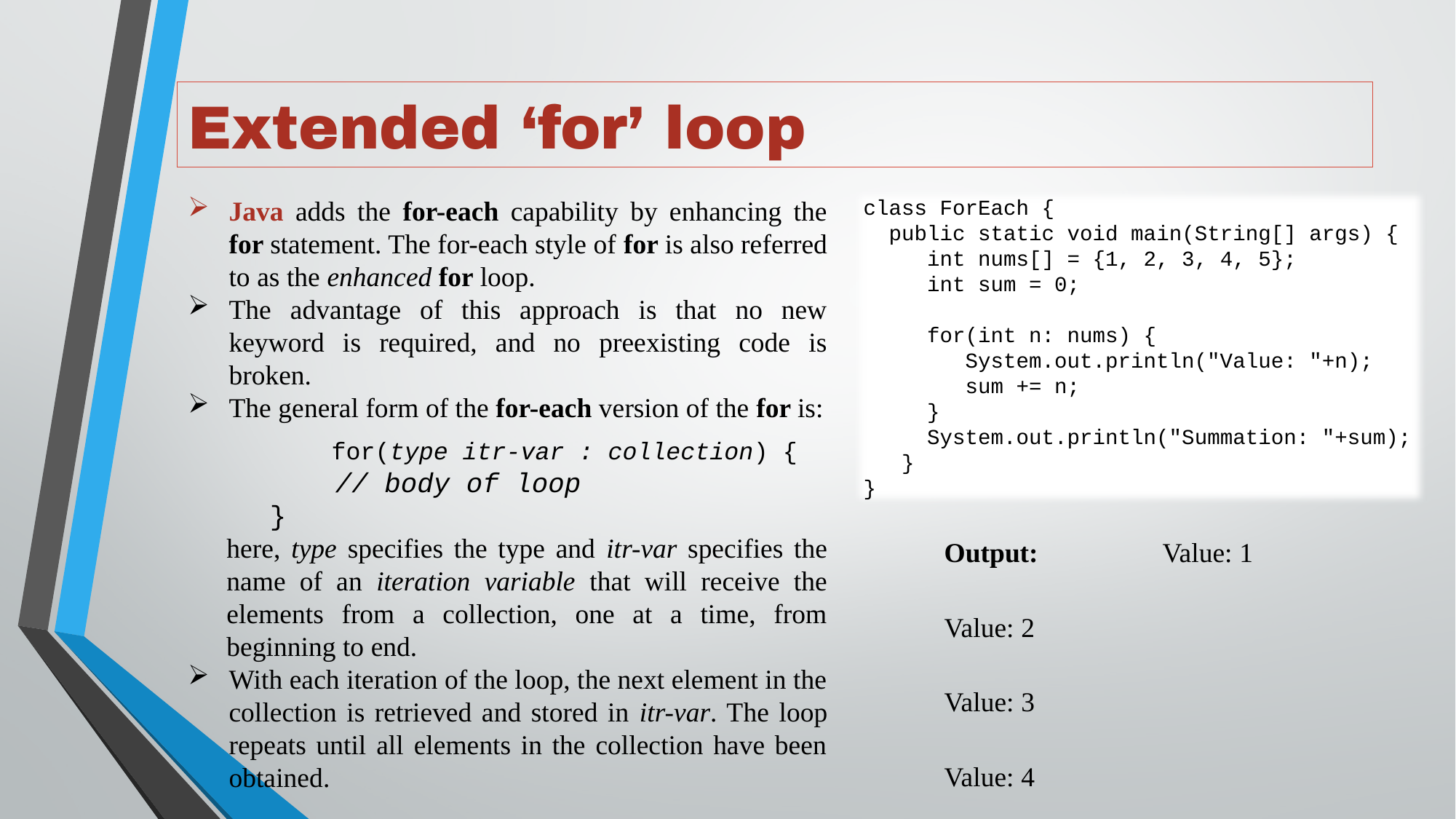

# Extended ‘for’ loop
Java adds the for-each capability by enhancing the for statement. The for-each style of for is also referred to as the enhanced for loop.
The advantage of this approach is that no new keyword is required, and no preexisting code is broken.
The general form of the for-each version of the for is:
	     for(type itr-var : collection) {
         // body of loop
     }
here, type specifies the type and itr-var specifies the name of an iteration variable that will receive the elements from a collection, one at a time, from beginning to end.
With each iteration of the loop, the next element in the collection is retrieved and stored in itr-var. The loop repeats until all elements in the collection have been obtained.
class ForEach {
  public static void main(String[] args) {
     int nums[] = {1, 2, 3, 4, 5};
     int sum = 0;

     for(int n: nums) {
        System.out.println("Value: "+n);
        sum += n;
     }
     System.out.println("Summation: "+sum);
   }
}
Output:		Value: 1
			Value: 2
			Value: 3
			Value: 4
			Value: 5
			Summation: 15